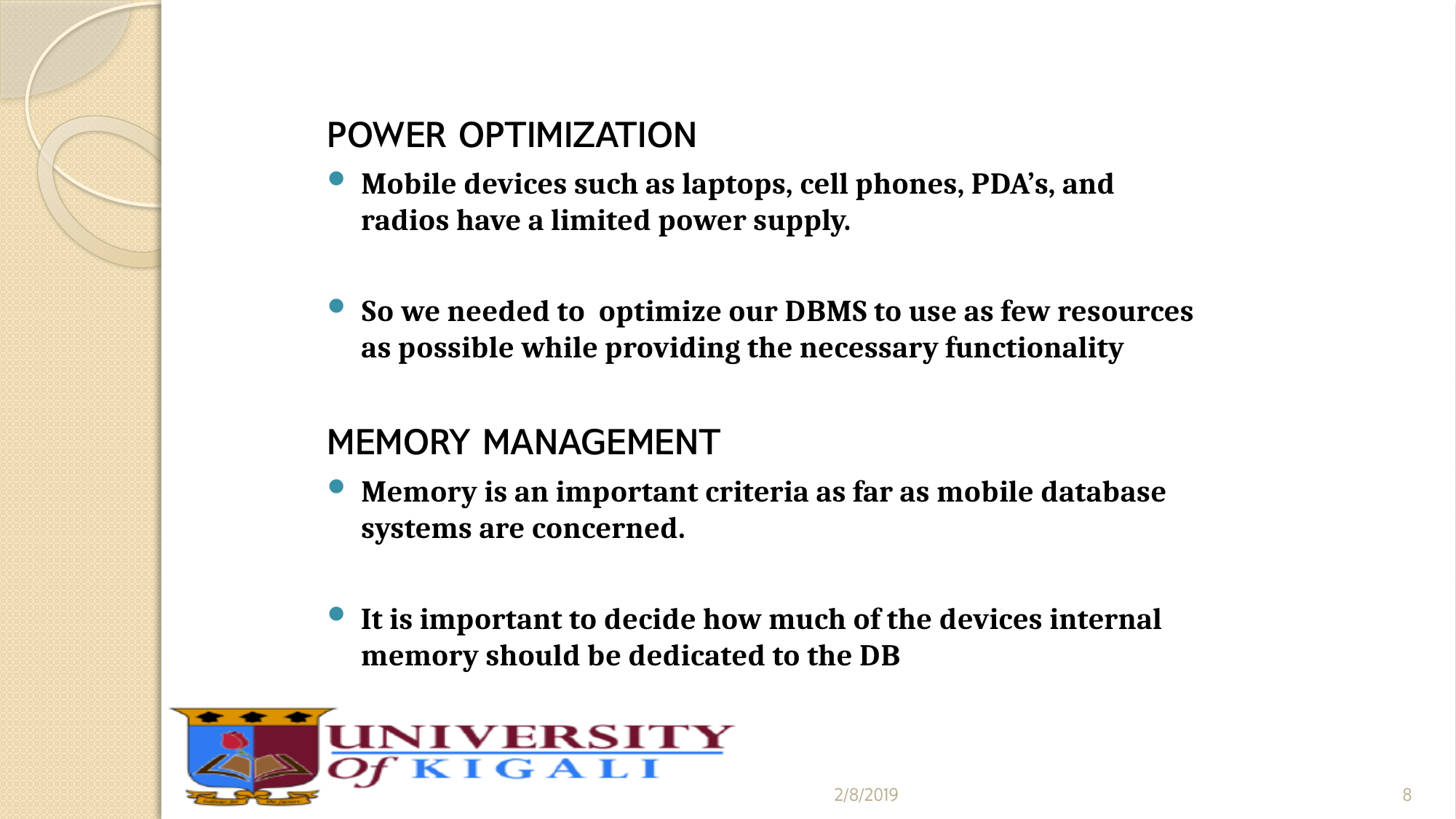

POWER OPTIMIZATION
Mobile devices such as laptops, cell phones, PDA’s, and radios have a limited power supply.

So we needed to  optimize our DBMS to use as few resources as possible while providing the necessary functionality

MEMORY MANAGEMENT
Memory is an important criteria as far as mobile database systems are concerned.

It is important to decide how much of the devices internal memory should be dedicated to the DB

2/8/2019
8